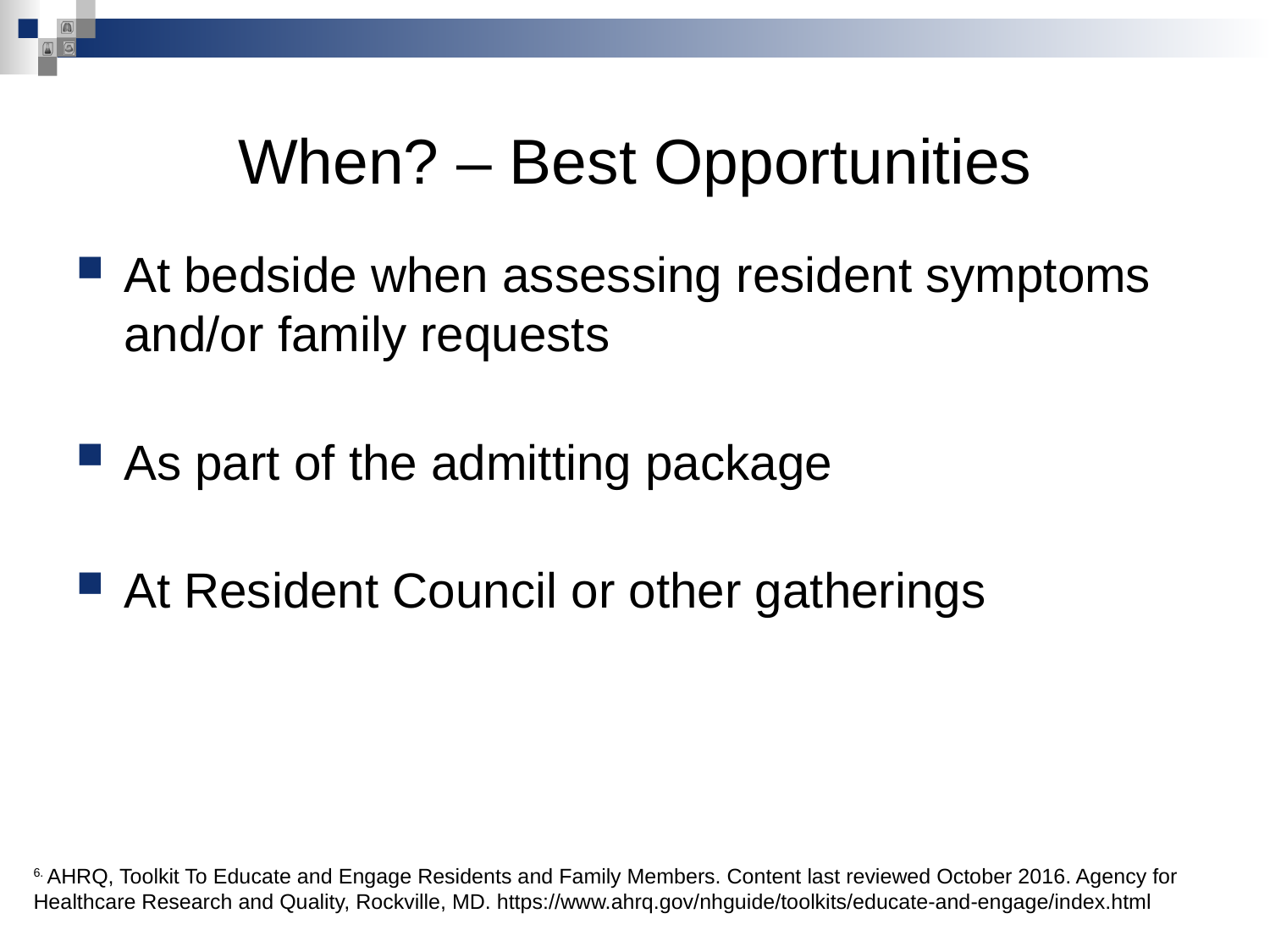

# When? – Best Opportunities
At bedside when assessing resident symptoms and/or family requests
As part of the admitting package
At Resident Council or other gatherings
6. ﻿﻿AHRQ, Toolkit To Educate and Engage Residents and Family Members. Content last reviewed October 2016. Agency for Healthcare Research and Quality, Rockville, MD. https://www.ahrq.gov/nhguide/toolkits/educate-and-engage/index.html